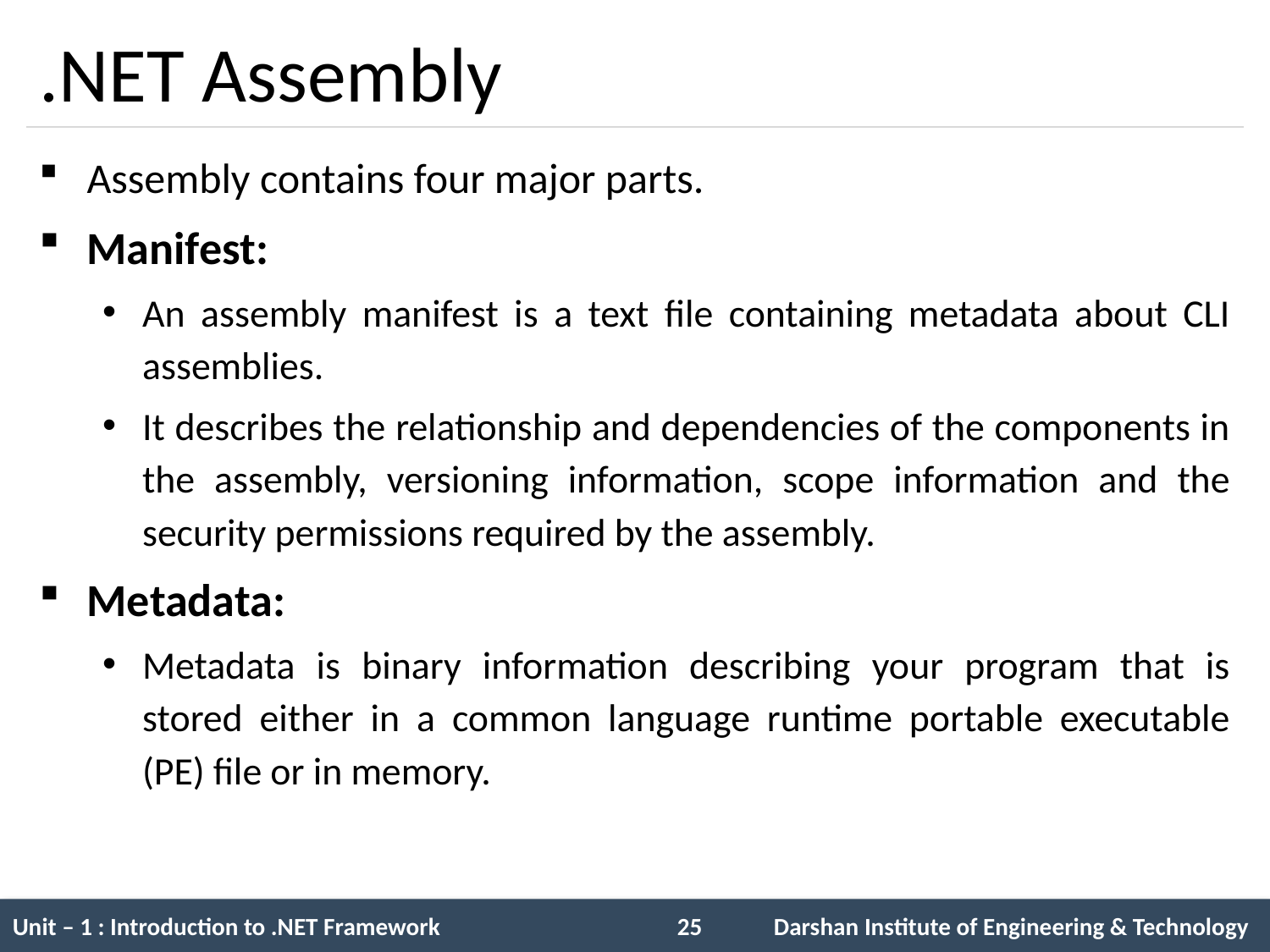

# .NET Assembly
Assembly contains four major parts.
Manifest:
An assembly manifest is a text file containing metadata about CLI assemblies.
It describes the relationship and dependencies of the components in the assembly, versioning information, scope information and the security permissions required by the assembly.
Metadata:
Metadata is binary information describing your program that is stored either in a common language runtime portable executable (PE) file or in memory.